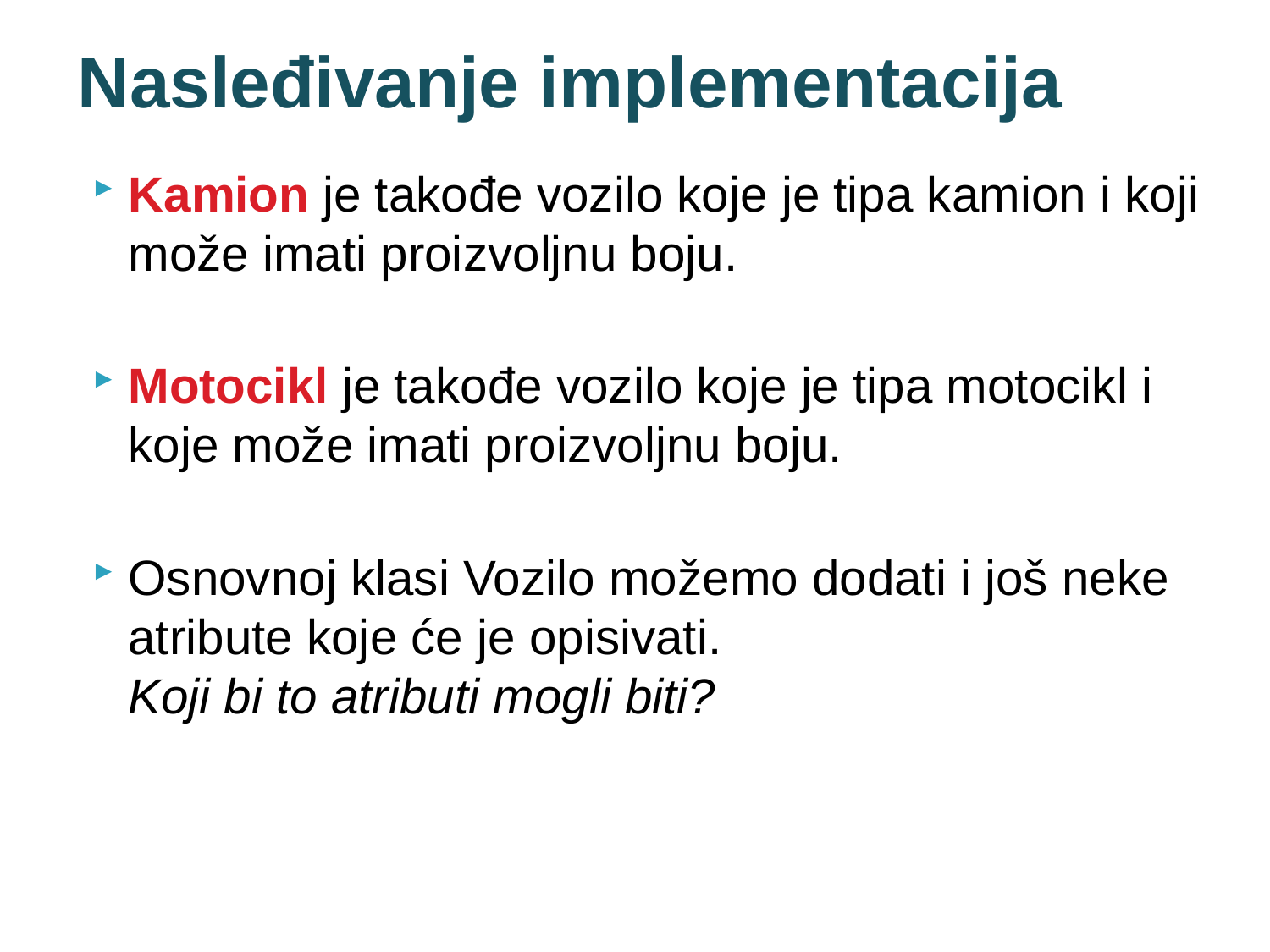

# Nasleđivanje implementacija
Kamion je takođe vozilo koje je tipa kamion i koji može imati proizvoljnu boju.

Motocikl je takođe vozilo koje je tipa motocikl i koje može imati proizvoljnu boju.

Osnovnoj klasi Vozilo možemo dodati i još neke atribute koje će je opisivati.
Koji bi to atributi mogli biti?